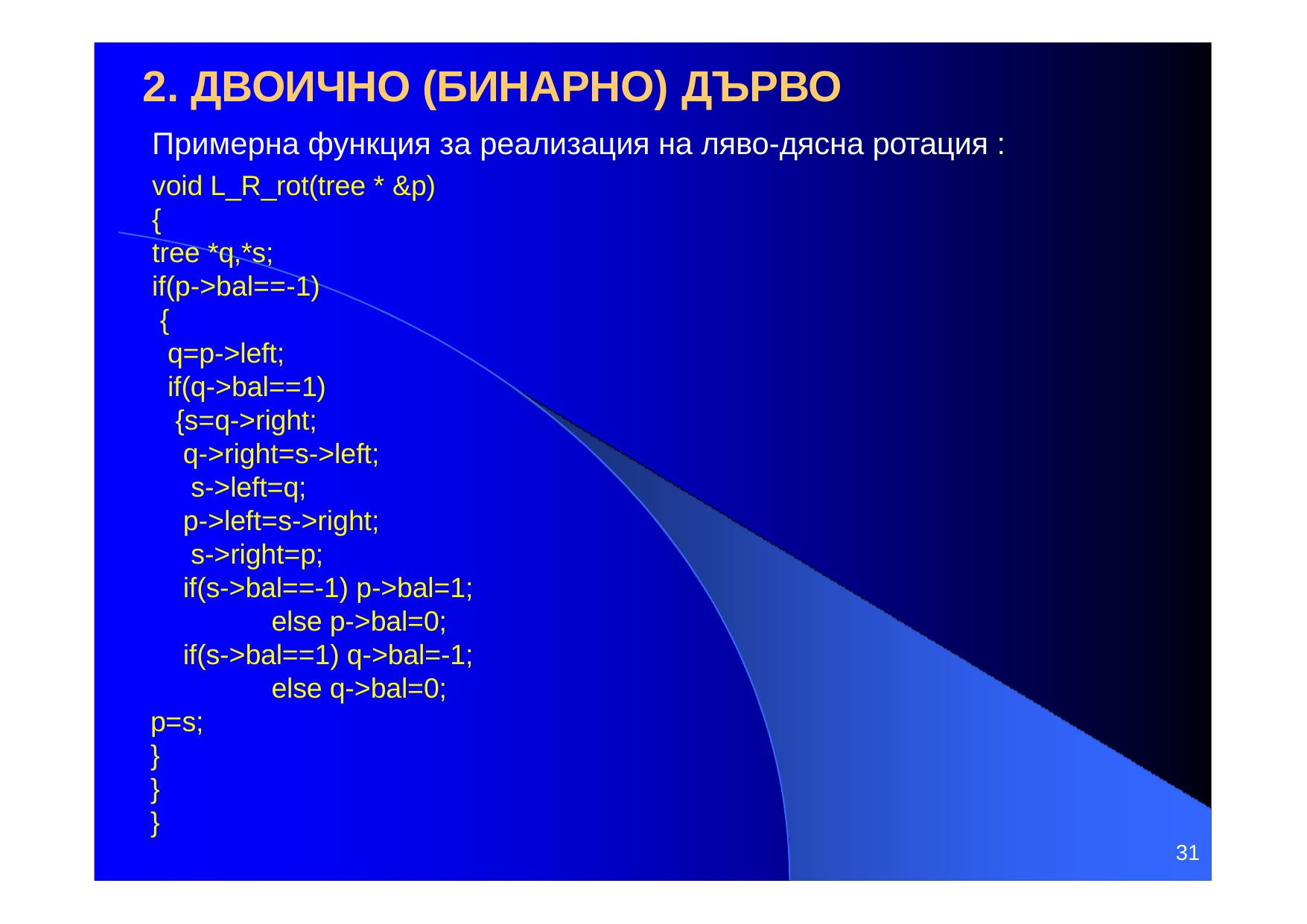

# 2. ДВОИЧНО (БИНАРНО) ДЪРВО
Примерна функция за реализация на ляво-дясна ротация :
void L_R_rot(tree * &p)
{
tree *q,*s;  if(p->bal==-1)
{
q=p->left;  if(q->bal==1)
{s=q->right;
q->right=s->left;  s->left=q;
p->left=s->right;  s->right=p;
if(s->bal==-1) p->bal=1;  else p->bal=0;
if(s->bal==1) q->bal=-1;  else q->bal=0;
p=s;
}
}
}

31